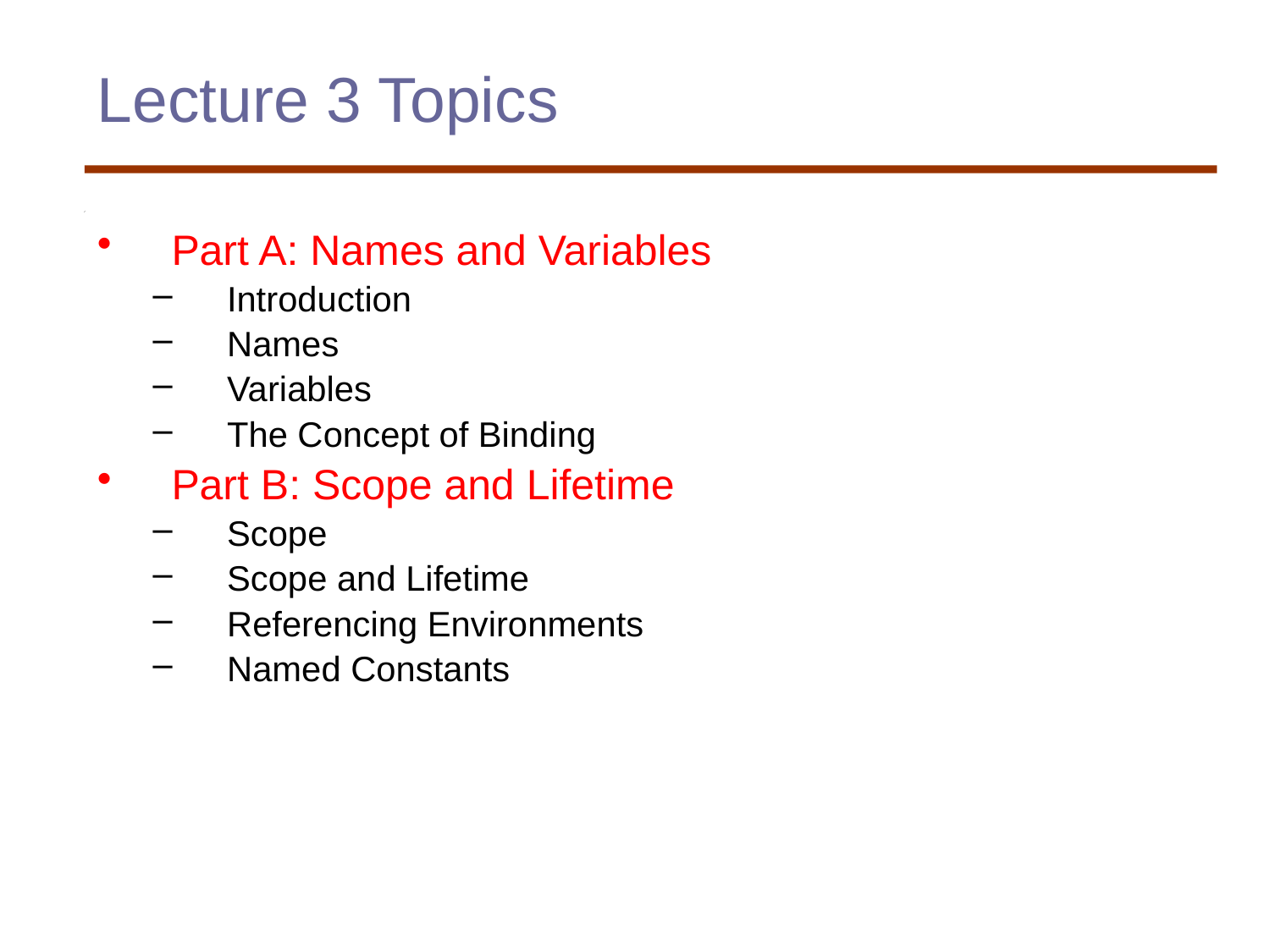

# Lecture 3 Topics
Part A: Names and Variables
Introduction
Names
Variables
The Concept of Binding
Part B: Scope and Lifetime
Scope
Scope and Lifetime
Referencing Environments
Named Constants